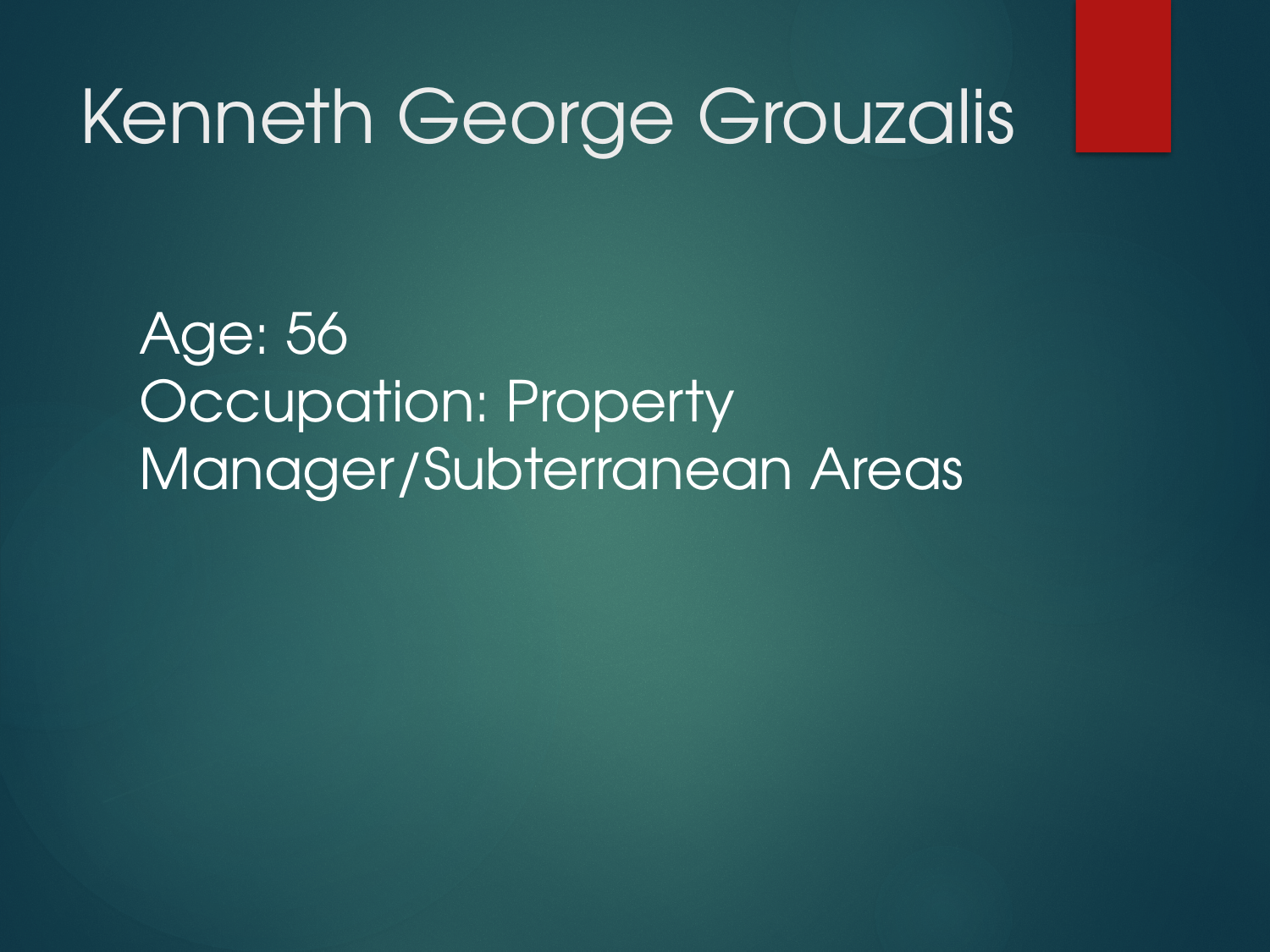

# Kenneth George Grouzalis

Age: 56
Occupation: Property Manager/Subterranean Areas